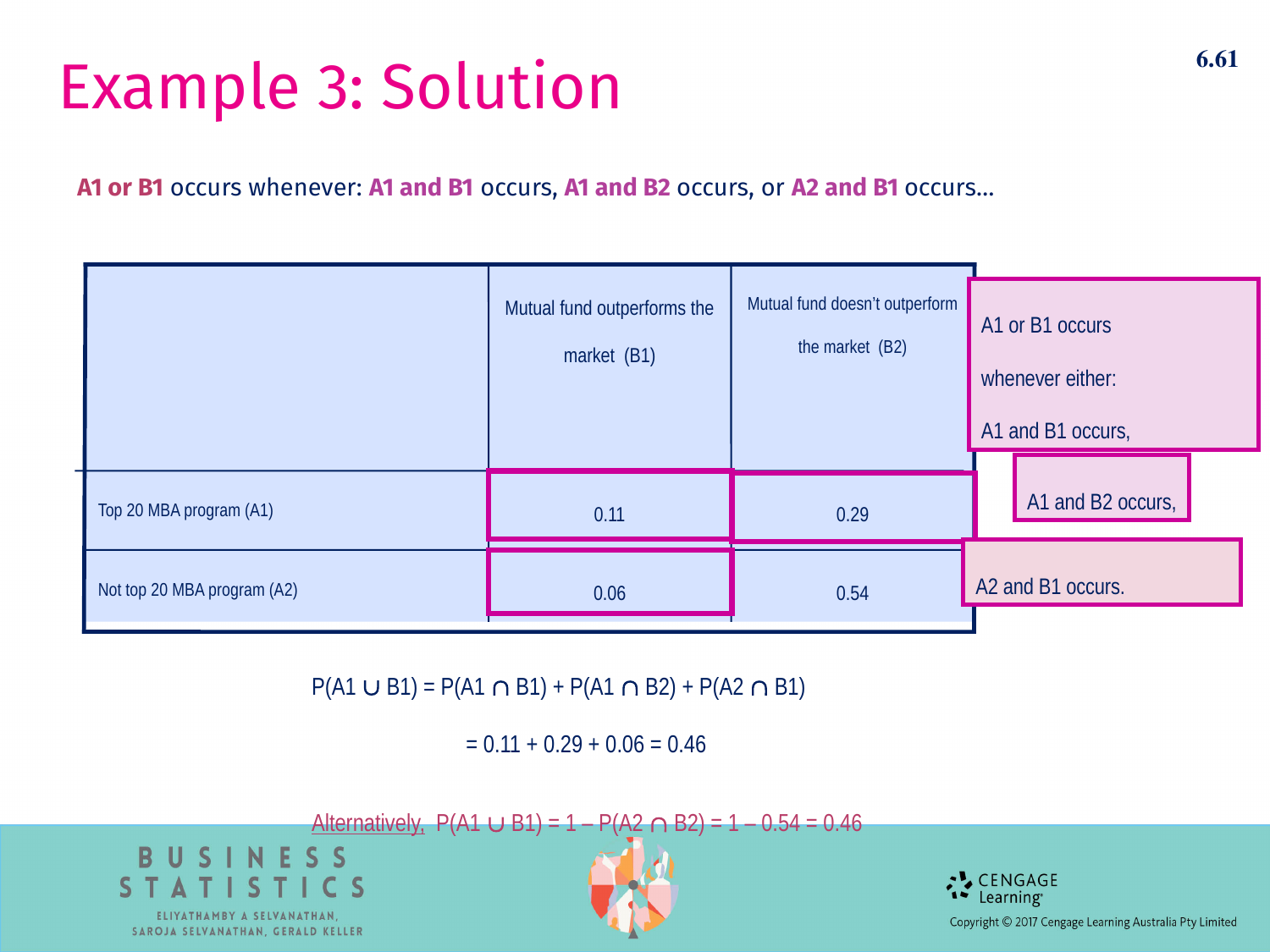

6.61
# Example 3: Solution
A1 or B1 occurs whenever: A1 and B1 occurs, A1 and B2 occurs, or A2 and B1 occurs…

Mutual fund outperforms the market  (B1)

Mutual fund doesn’t outperform the market  (B2)

Top 20 MBA program (A1)
0.11
0.29
Not top 20 MBA program (A2)

0.06
0.54

A1 or B1 occurs
whenever either:
A1 and B1 occurs,
A1 and B2 occurs,

A2 and B1 occurs.

P(A1 ∪ B1) = P(A1 ∩ B1) + P(A1 ∩ B2) + P(A2 ∩ B1)
	     = 0.11 + 0.29 + 0.06 = 0.46
Alternatively,  P(A1 ∪ B1) = 1 – P(A2 ∩ B2) = 1 – 0.54 = 0.46